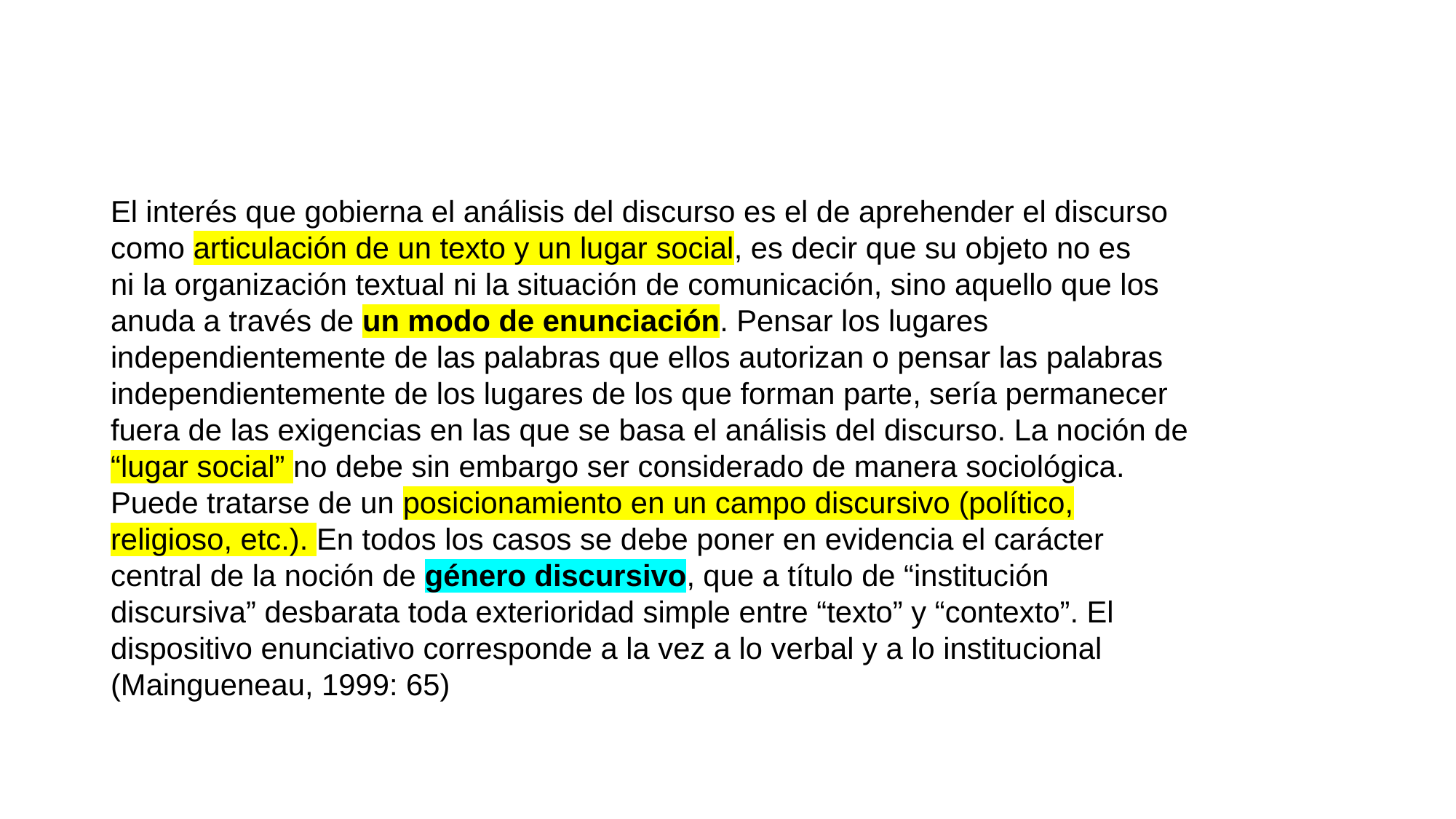

El interés que gobierna el análisis del discurso es el de aprehender el discurso
como articulación de un texto y un lugar social, es decir que su objeto no es
ni la organización textual ni la situación de comunicación, sino aquello que los
anuda a través de un modo de enunciación. Pensar los lugares
independientemente de las palabras que ellos autorizan o pensar las palabras
independientemente de los lugares de los que forman parte, sería permanecer
fuera de las exigencias en las que se basa el análisis del discurso. La noción de
“lugar social” no debe sin embargo ser considerado de manera sociológica.
Puede tratarse de un posicionamiento en un campo discursivo (político,
religioso, etc.). En todos los casos se debe poner en evidencia el carácter
central de la noción de género discursivo, que a título de “institución
discursiva” desbarata toda exterioridad simple entre “texto” y “contexto”. El
dispositivo enunciativo corresponde a la vez a lo verbal y a lo institucional
(Maingueneau, 1999: 65)